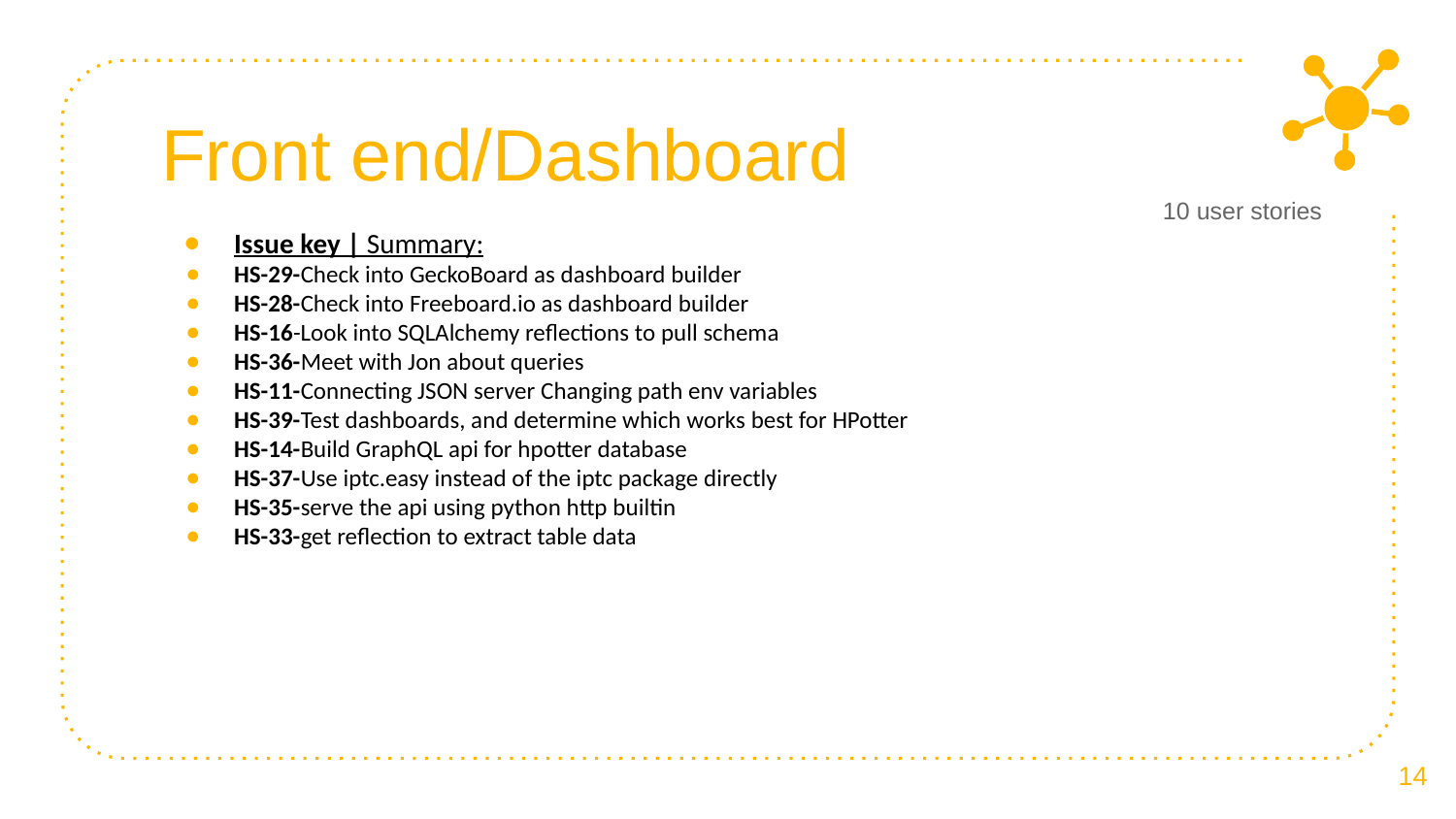

# Front end/Dashboard
10 user stories

Issue key | Summary:
HS-29-Check into GeckoBoard as dashboard builder
HS-28-Check into Freeboard.io as dashboard builder
HS-16-Look into SQLAlchemy reflections to pull schema
HS-36-Meet with Jon about queries
HS-11-Connecting JSON server Changing path env variables
HS-39-Test dashboards, and determine which works best for HPotter
HS-14-Build GraphQL api for hpotter database
HS-37-Use iptc.easy instead of the iptc package directly
HS-35-serve the api using python http builtin
HS-33-get reflection to extract table data

14